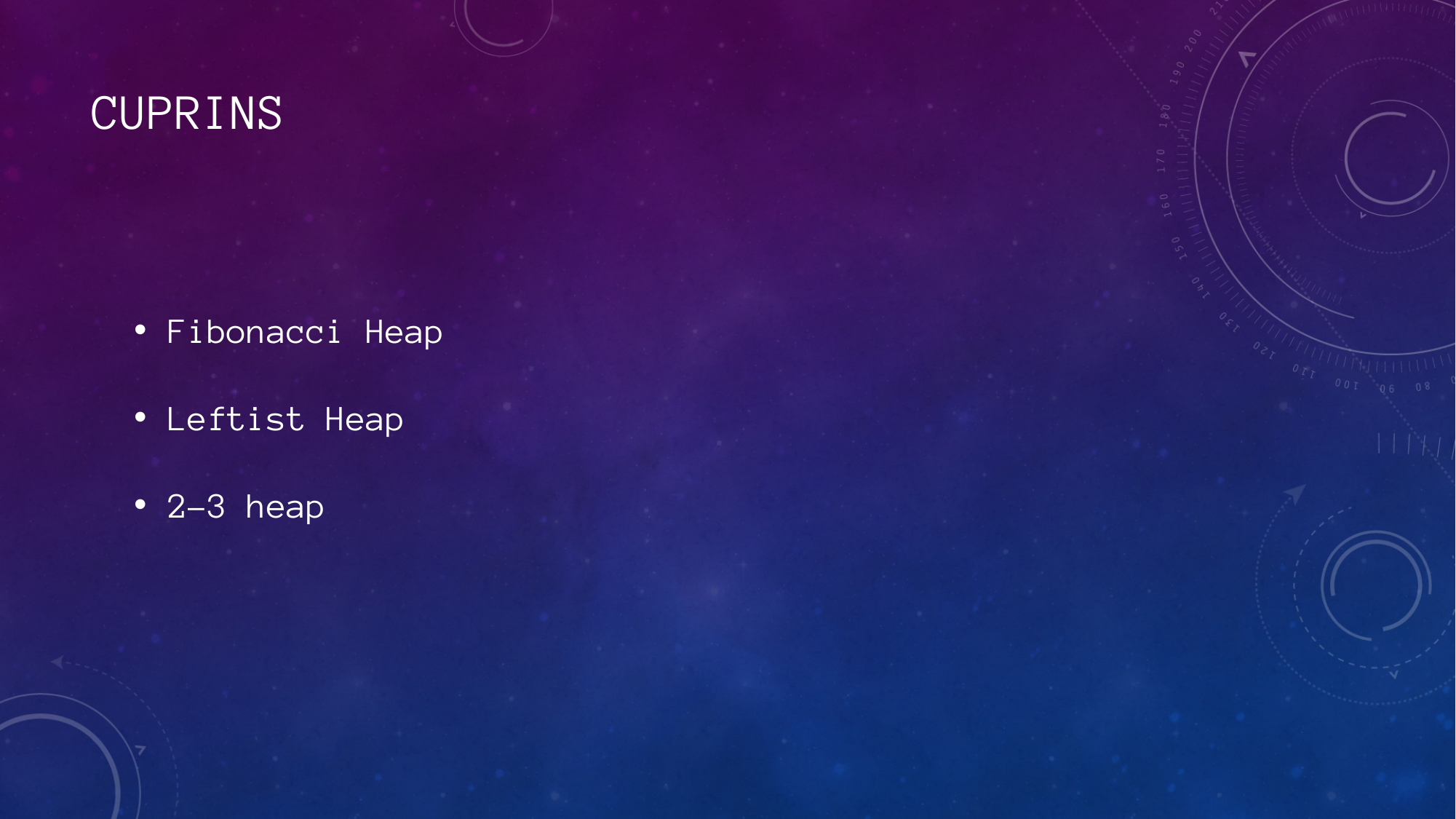

# cuprins
Fibonacci Heap

Leftist Heap

2-3 heap